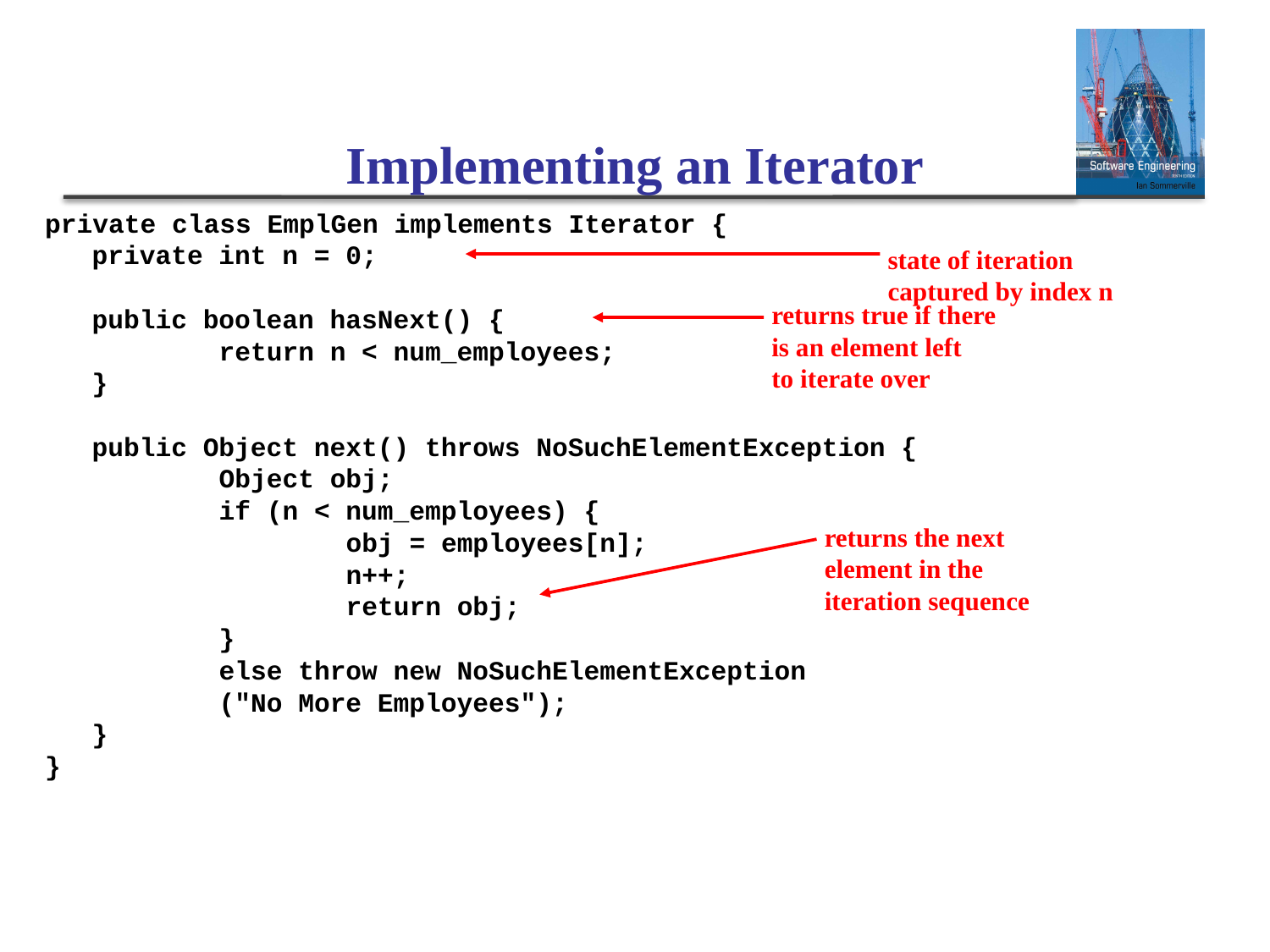

Implementing an Iterator
private class EmplGen implements Iterator {
	private int n = 0;

	public boolean hasNext() {
		return n < num_employees;
	}

	public Object next() throws NoSuchElementException {
		Object obj;
		if (n < num_employees) {
			obj = employees[n];
			n++;
			return obj;
		}
		else throw new NoSuchElementException
		("No More Employees");
	}
}
state of iteration
captured by index n

returns true if there
is an element left
to iterate over

returns the next
element in the
iteration sequence